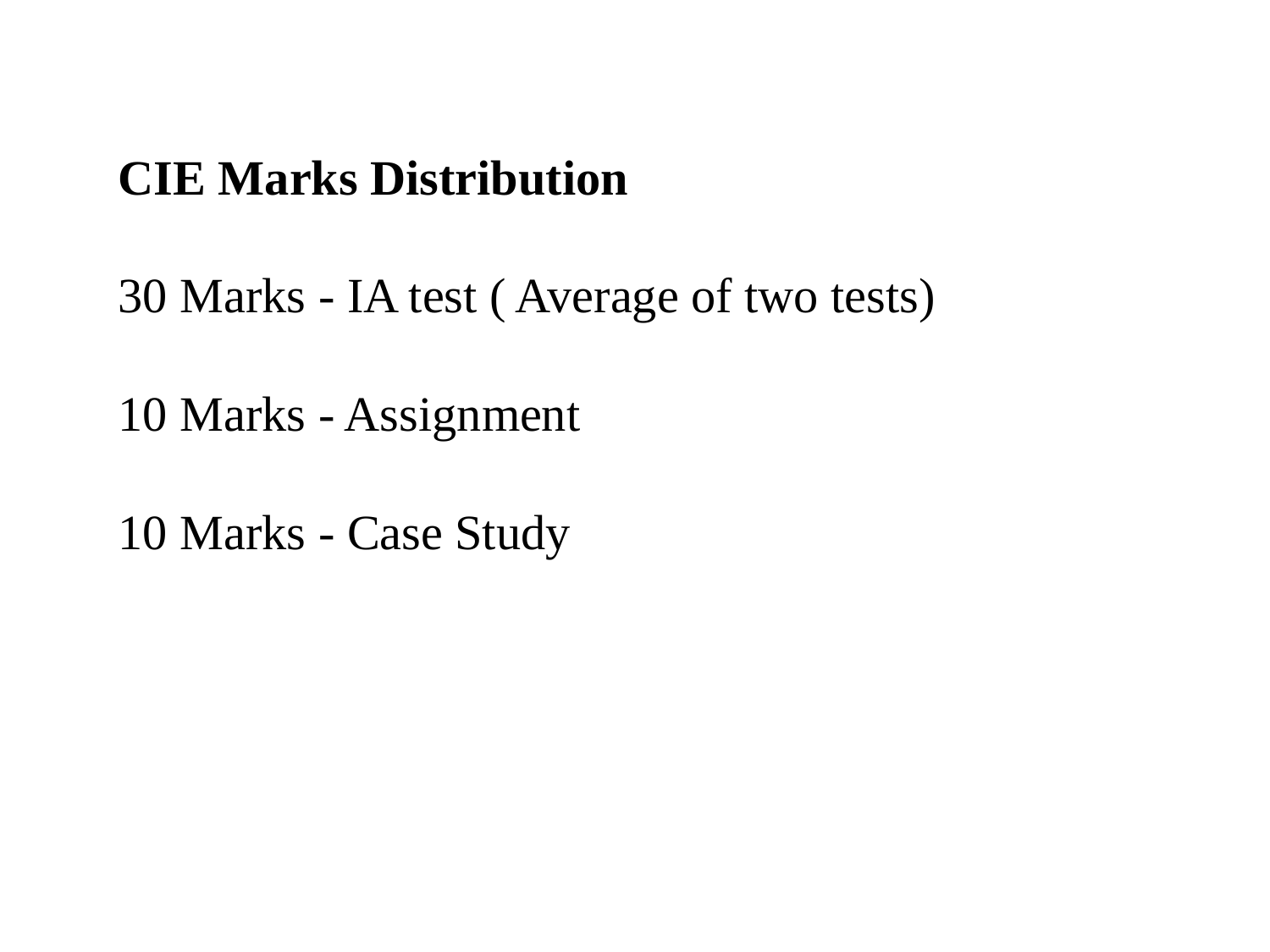

CIE Marks Distribution

30 Marks - IA test ( Average of two tests)

10 Marks - Assignment

10 Marks - Case Study